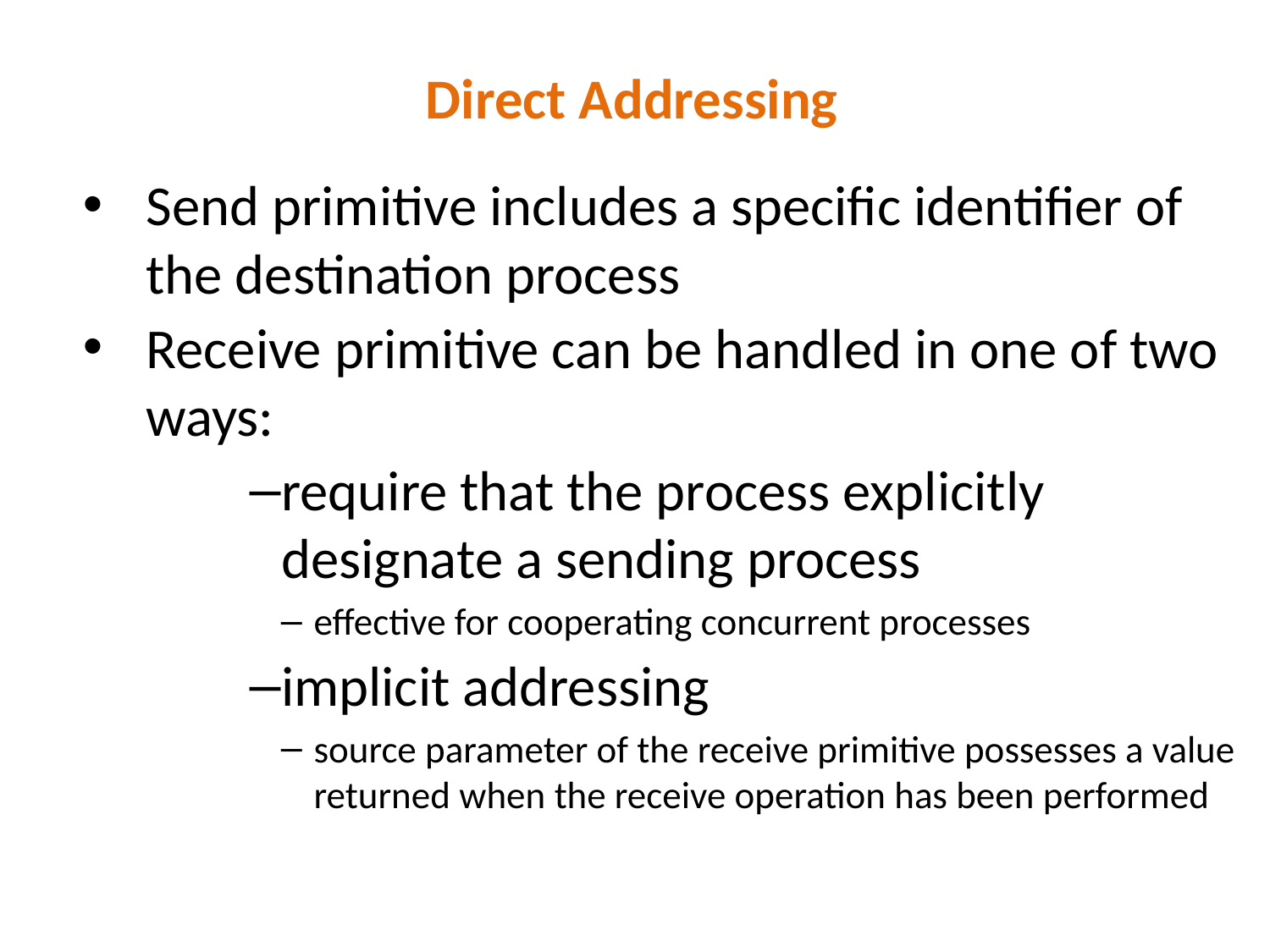

# Direct Addressing
Send primitive includes a specific identifier of the destination process
Receive primitive can be handled in one of two ways:
require that the process explicitly designate a sending process
effective for cooperating concurrent processes
implicit addressing
source parameter of the receive primitive possesses a value returned when the receive operation has been performed